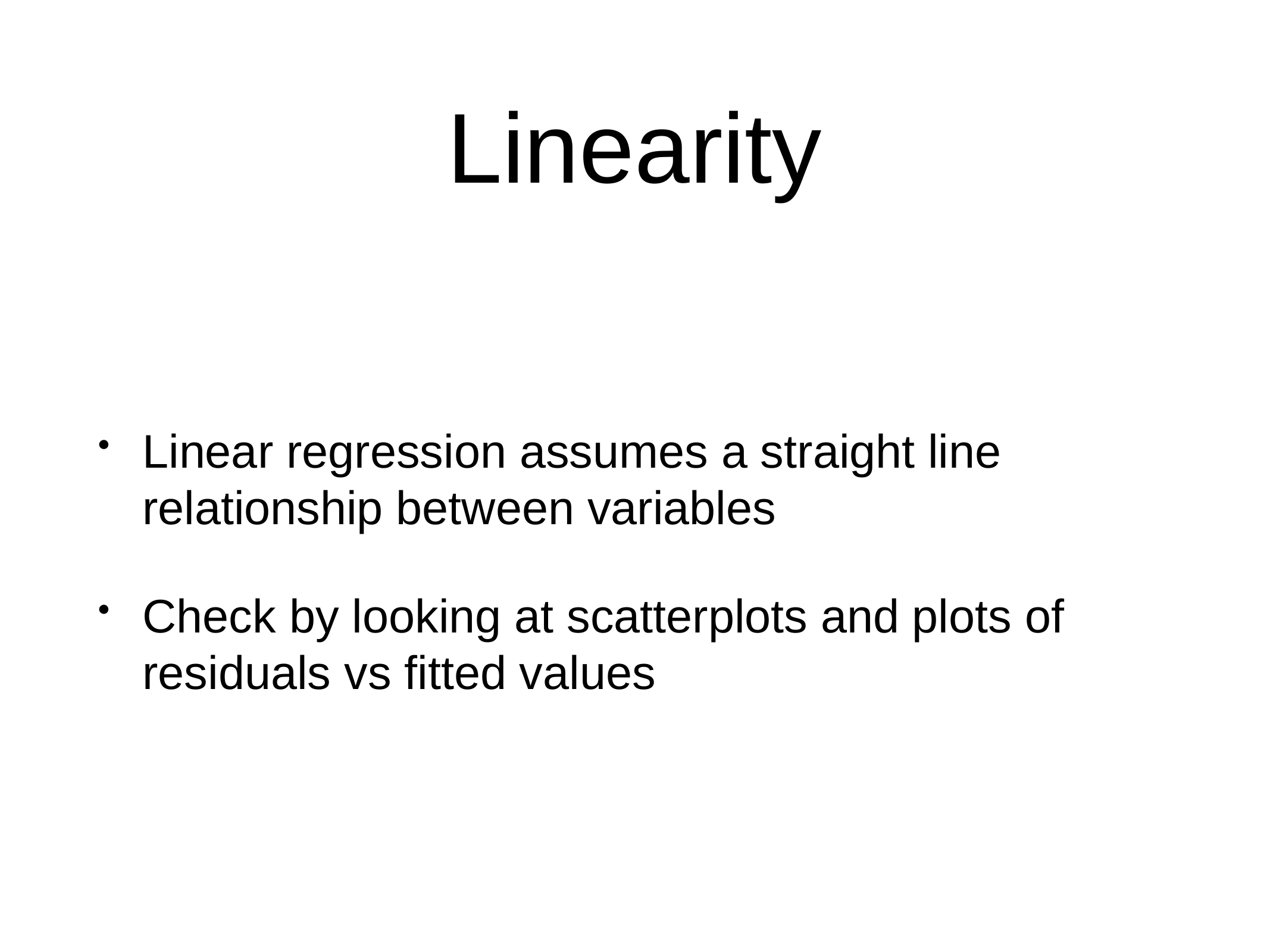

# Linearity
Linear regression assumes a straight line relationship between variables
Check by looking at scatterplots and plots of residuals vs fitted values